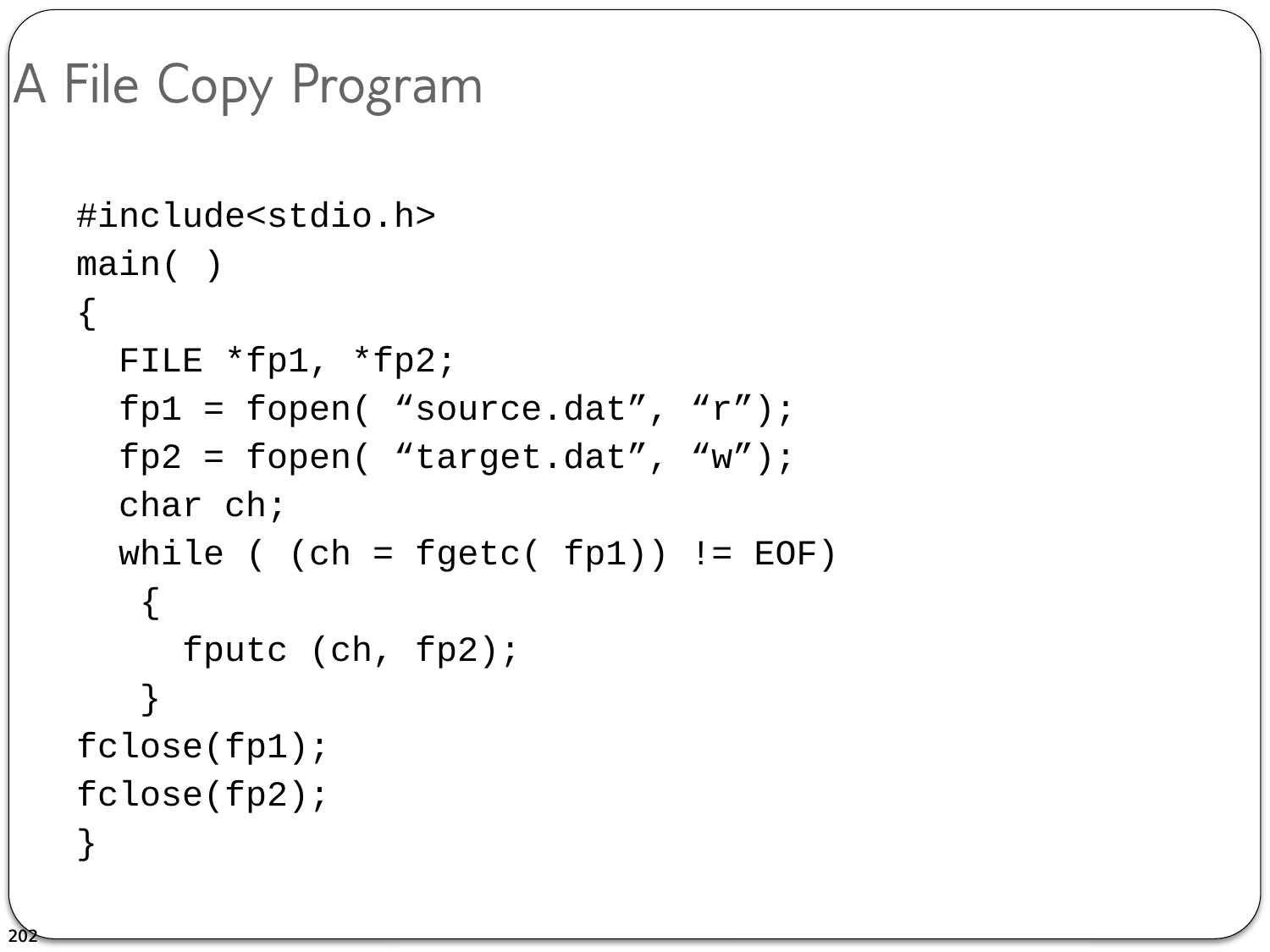

# A File Copy Program
#include<stdio.h>
main( )
{
  FILE *fp1, *fp2;
  fp1 = fopen( “source.dat”, “r”);
  fp2 = fopen( “target.dat”, “w”);
  char ch;
  while ( (ch = fgetc( fp1)) != EOF)
   {
     fputc (ch, fp2);
   }
fclose(fp1);
fclose(fp2);
}